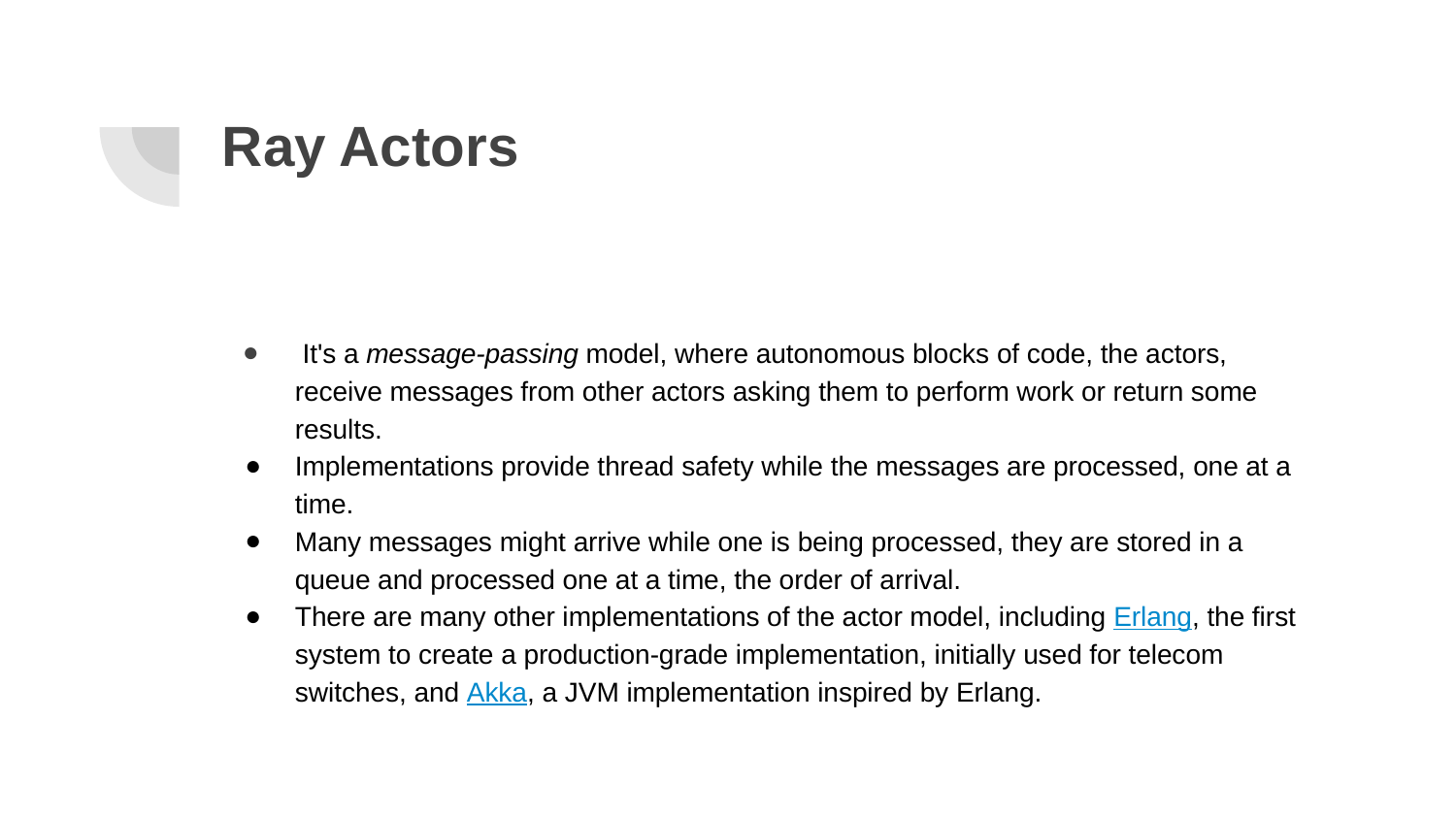

# Ray Actors
 It's a message-passing model, where autonomous blocks of code, the actors, receive messages from other actors asking them to perform work or return some results.
Implementations provide thread safety while the messages are processed, one at a time.
Many messages might arrive while one is being processed, they are stored in a queue and processed one at a time, the order of arrival.
There are many other implementations of the actor model, including Erlang, the first system to create a production-grade implementation, initially used for telecom switches, and Akka, a JVM implementation inspired by Erlang.